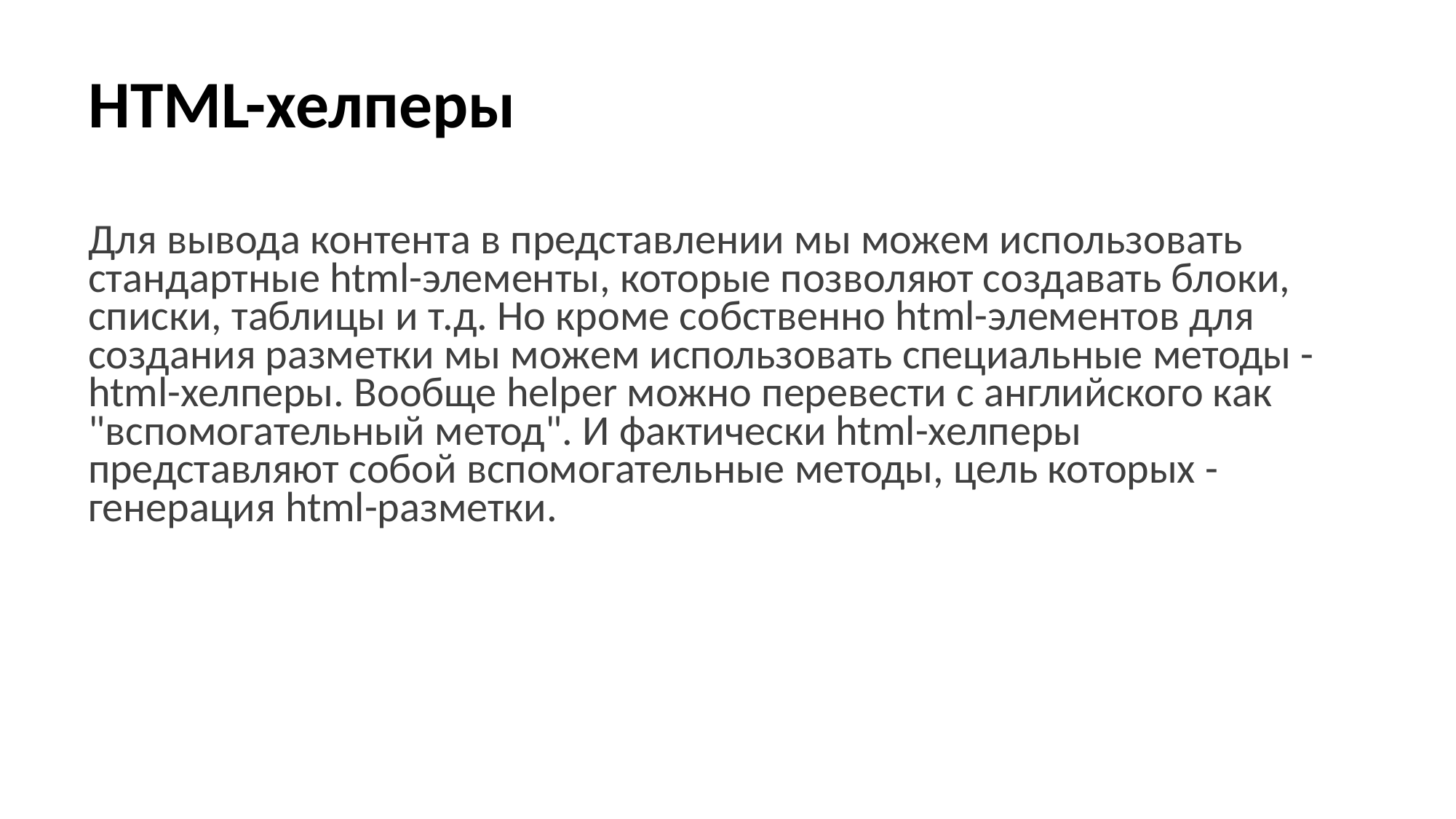

# HTML-хелперы
Для вывода контента в представлении мы можем использовать стандартные html-элементы, которые позволяют создавать блоки, списки, таблицы и т.д. Но кроме собственно html-элементов для создания разметки мы можем использовать специальные методы - html-хелперы. Вообще helper можно перевести с английского как "вспомогательный метод". И фактически html-хелперы представляют собой вспомогательные методы, цель которых - генерация html-разметки.